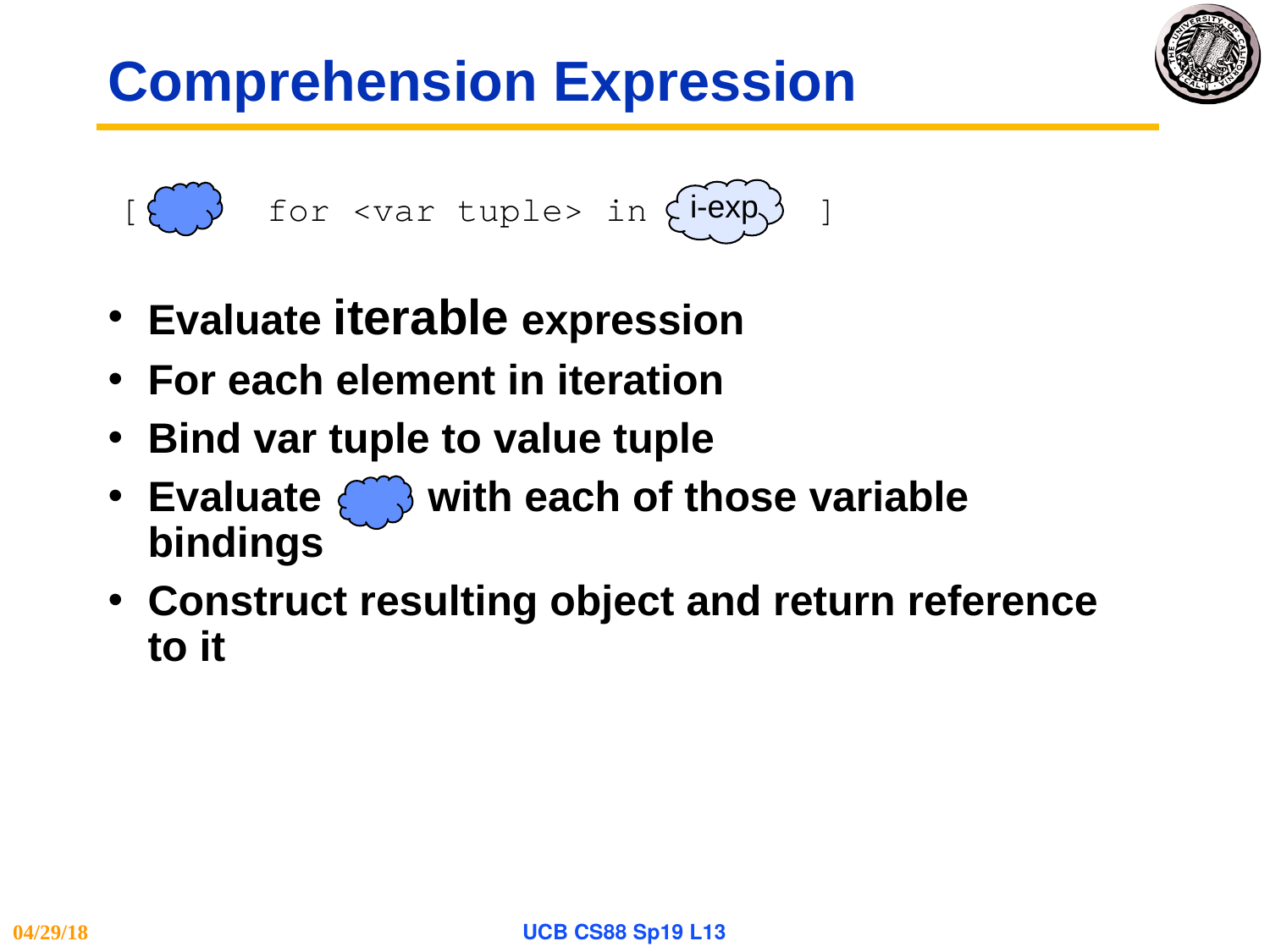

# Comprehension Expression
[      for <var tuple> in        ]

i-exp

Evaluate iterable expression
For each element in iteration
Bind var tuple to value tuple
Evaluate         with each of those variable bindings
Construct resulting object and return reference to it

04/29/18
UCB CS88 Sp19 L13